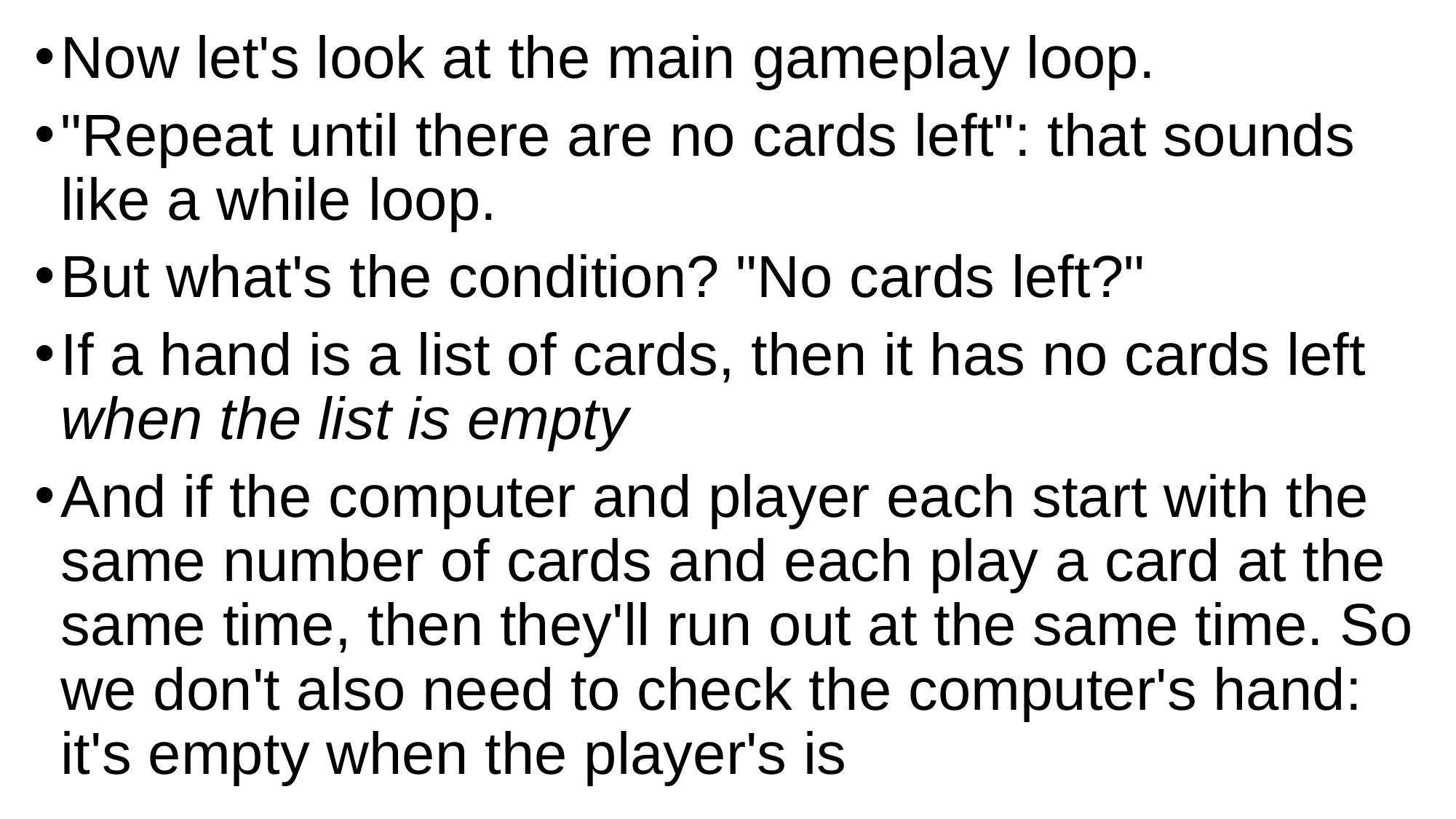

Now let's look at the main gameplay loop.
"Repeat until there are no cards left": that sounds like a while loop.
But what's the condition? "No cards left?"
If a hand is a list of cards, then it has no cards left when the list is empty
And if the computer and player each start with the same number of cards and each play a card at the same time, then they'll run out at the same time. So we don't also need to check the computer's hand: it's empty when the player's is